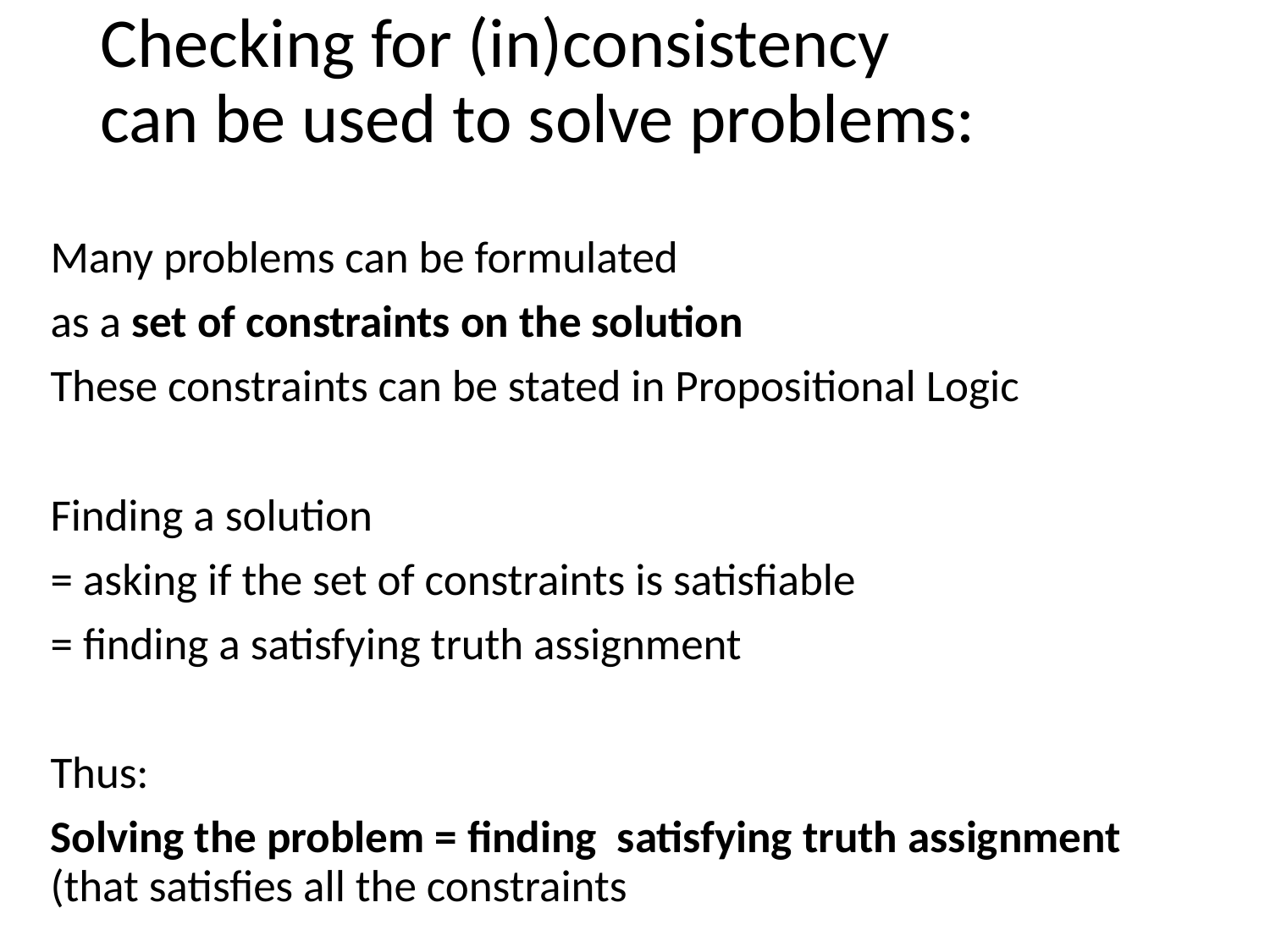

# Checking for (in)consistency can be used to solve problems:
Many problems can be formulated
as a set of constraints on the solution
These constraints can be stated in Propositional Logic

Finding a solution
= asking if the set of constraints is satisfiable
= finding a satisfying truth assignment

Thus:
Solving the problem = finding  satisfying truth assignment
(that satisfies all the constraints